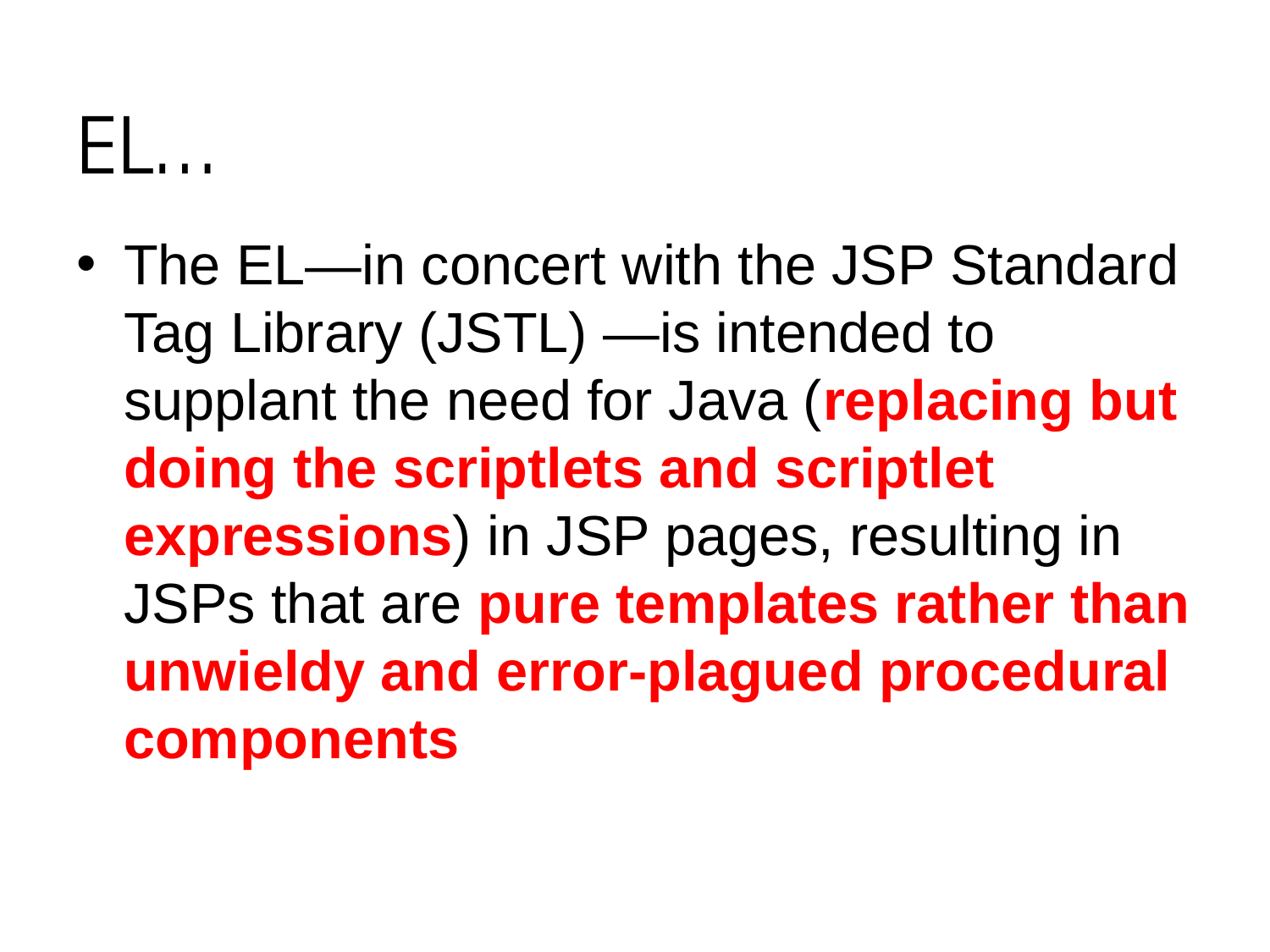

# EL…
The EL—in concert with the JSP Standard Tag Library (JSTL) —is intended to supplant the need for Java (replacing but doing the scriptlets and scriptlet expressions) in JSP pages, resulting in JSPs that are pure templates rather than unwieldy and error-plagued procedural components